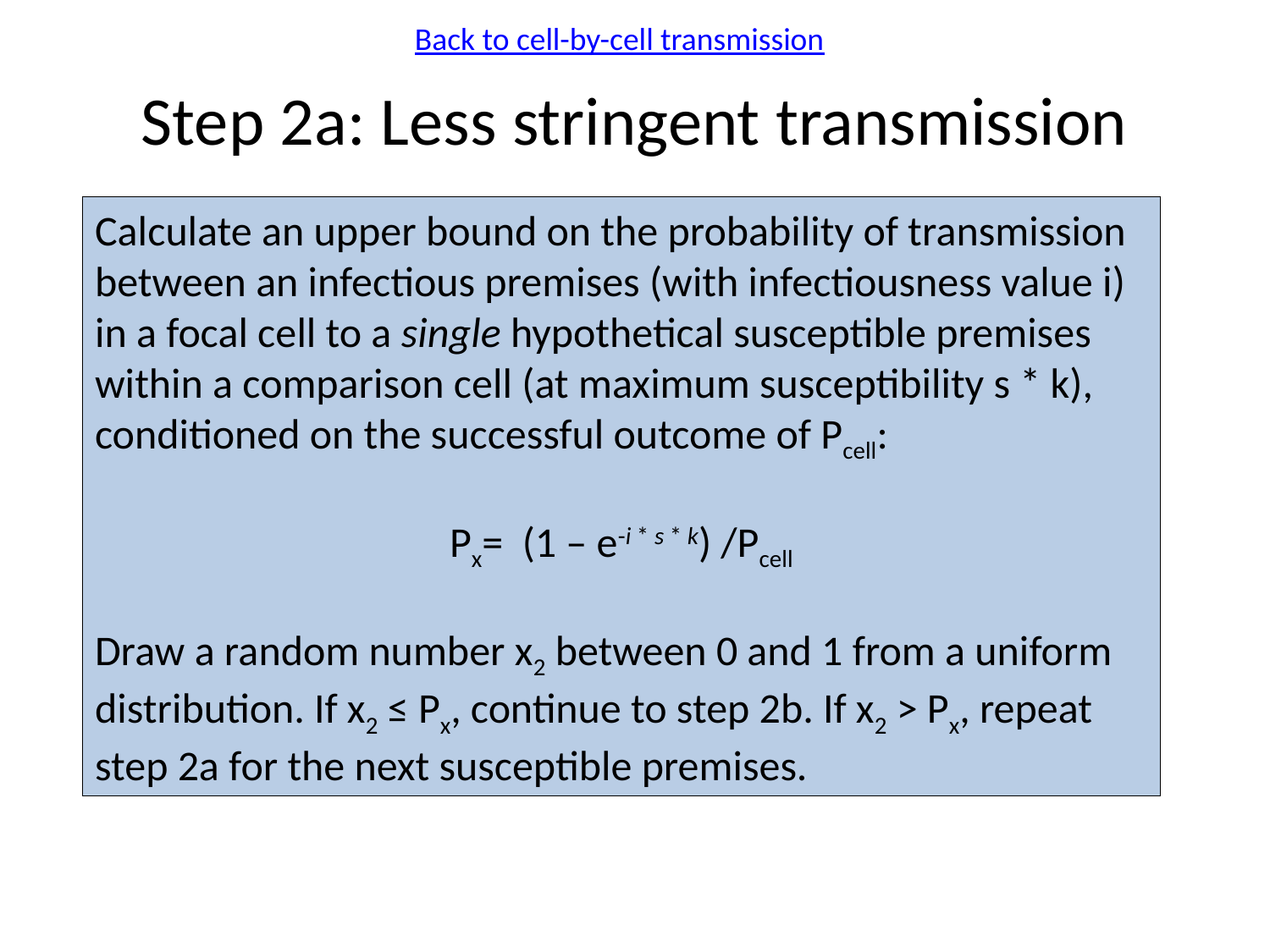

Back to cell-by-cell transmission
# Step 2a: Less stringent transmission
Calculate an upper bound on the probability of transmission between an infectious premises (with infectiousness value i) in a focal cell to a single hypothetical susceptible premises within a comparison cell (at maximum susceptibility s * k), conditioned on the successful outcome of Pcell:

Px=  (1 – e-i * s * k) /Pcell

Draw a random number x2 between 0 and 1 from a uniform distribution. If x2 ≤ Px, continue to step 2b. If x2 > Px, repeat step 2a for the next susceptible premises.